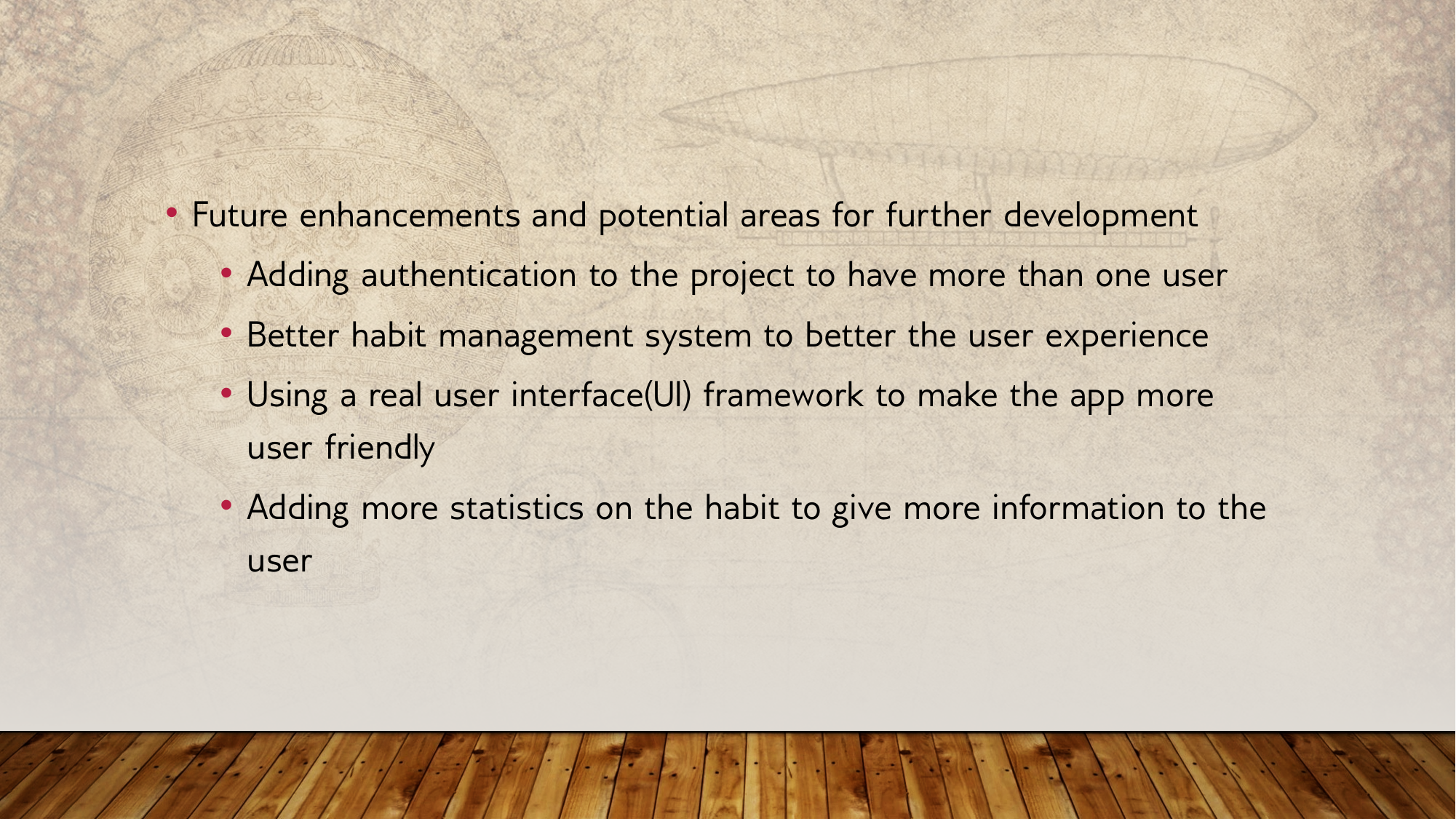

Future enhancements and potential areas for further development
Adding authentication to the project to have more than one user
Better habit management system to better the user experience
Using a real user interface(UI) framework to make the app more user friendly
Adding more statistics on the habit to give more information to the user